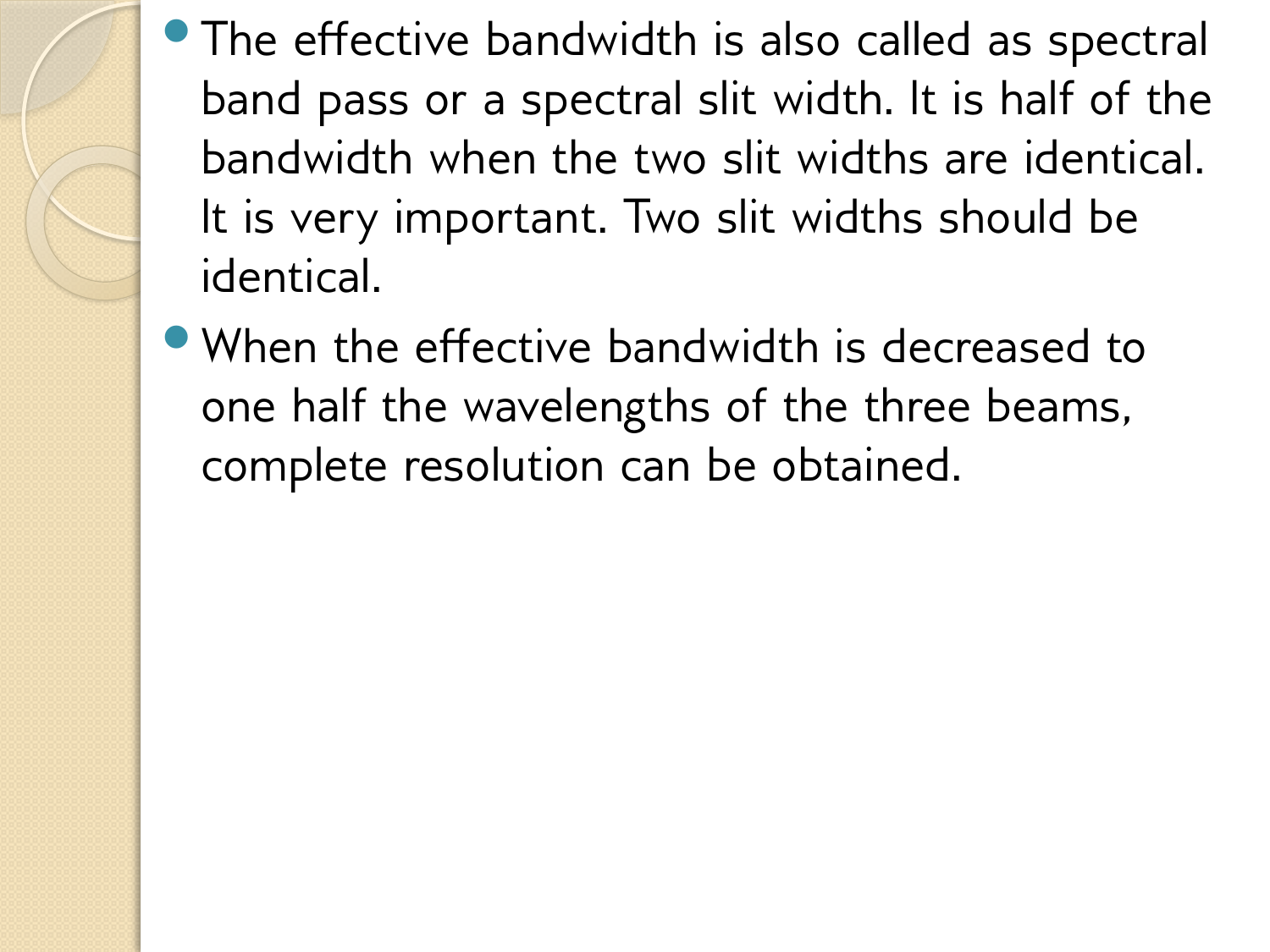

The effective bandwidth is also called as spectral band pass or a spectral slit width. It is half of the bandwidth when the two slit widths are identical. It is very important. Two slit widths should be identical.
When the effective bandwidth is decreased to one half the wavelengths of the three beams, complete resolution can be obtained.

#